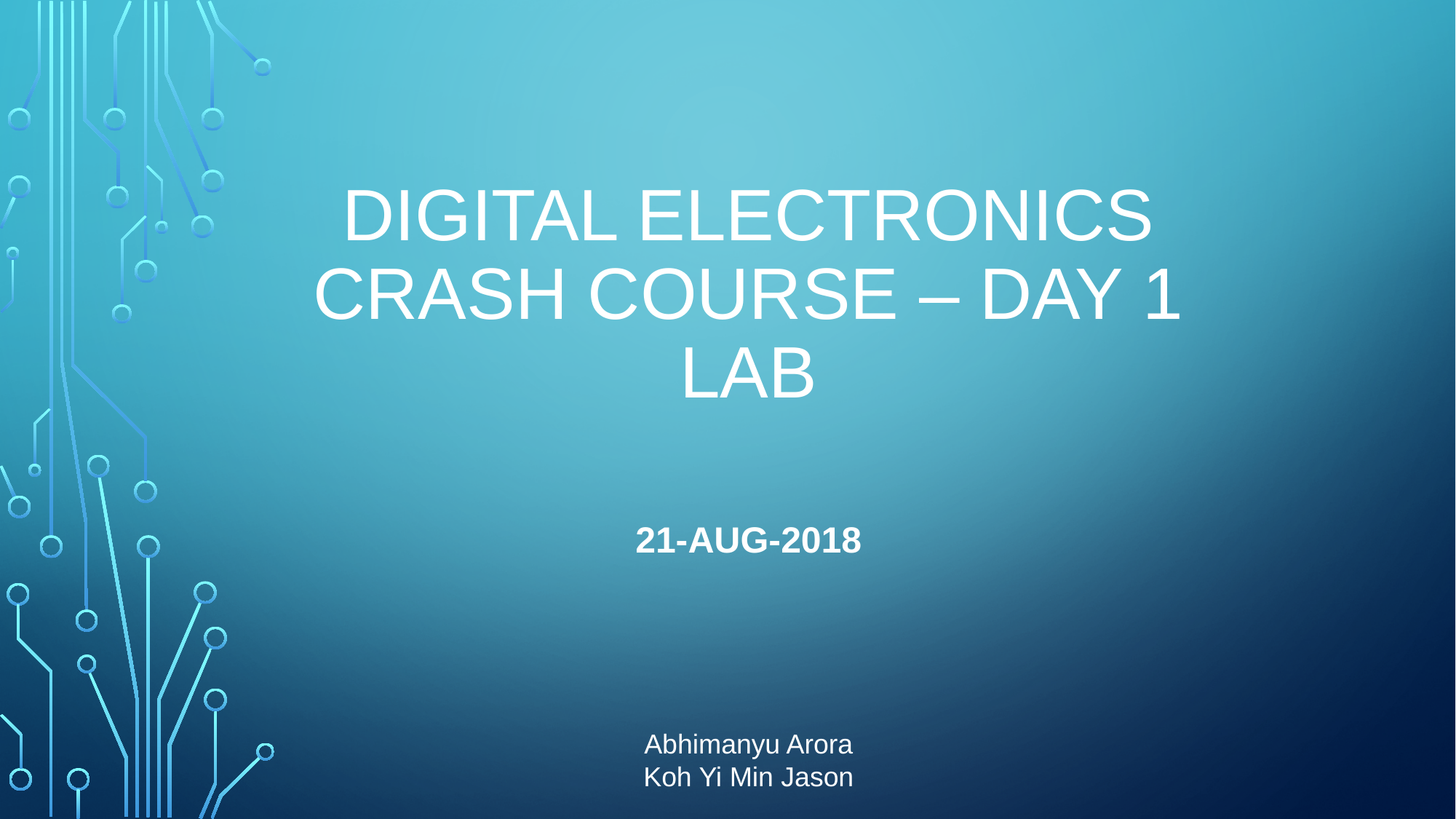

# Digital Electronics Crash course – day 1 Lab
21-AUG-2018
Abhimanyu Arora
Koh Yi Min Jason